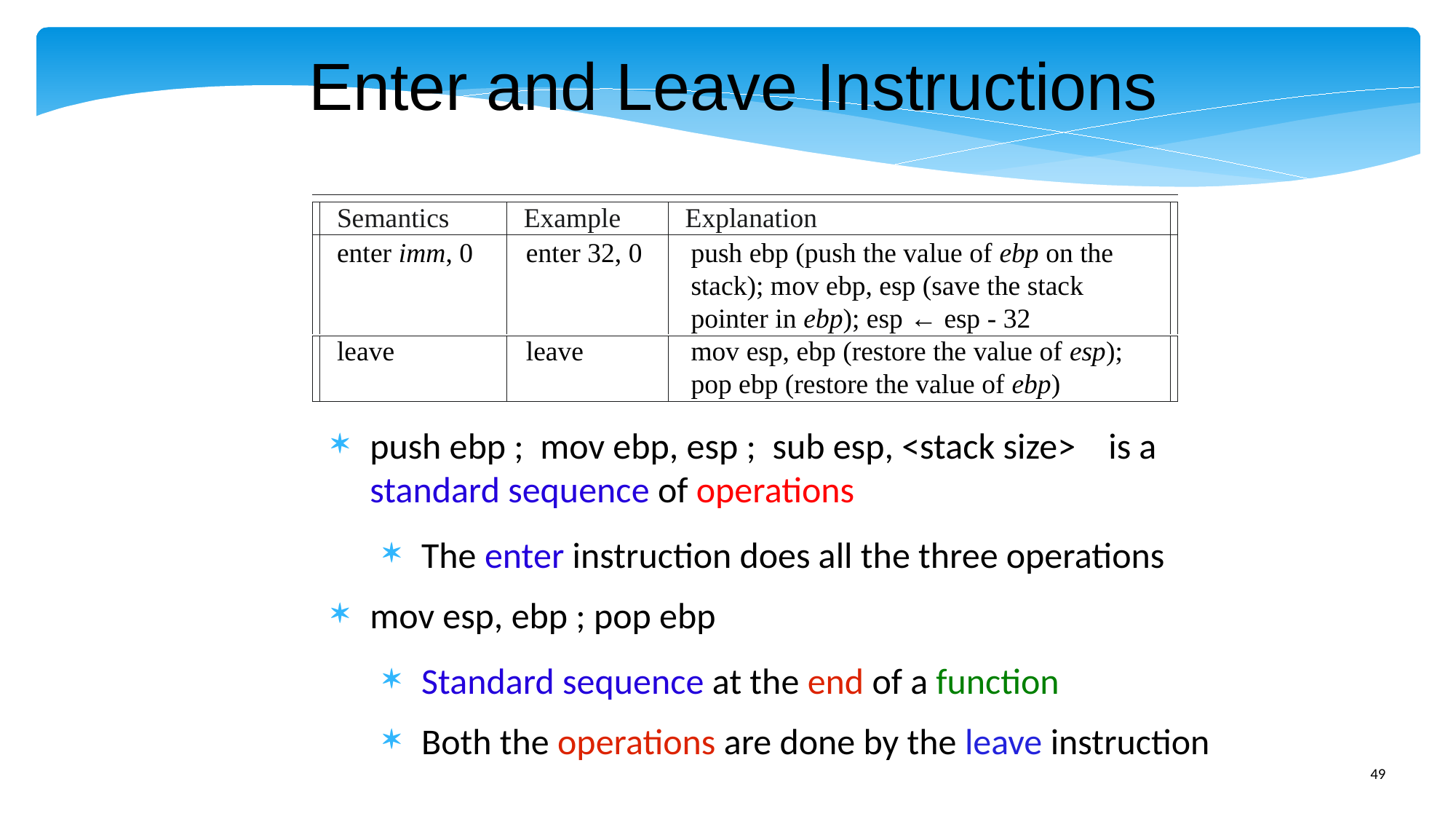

Enter and Leave Instructions

Semantics
Example
Explanation

enter imm, 0

leave

enter 32, 0

leave

push ebp (push the value of ebp on the
stack); mov ebp, esp (save the stack
pointer in ebp); esp ← esp - 32
mov esp, ebp (restore the value of esp);
pop ebp (restore the value of ebp)

push ebp ;  mov ebp, esp ;  sub esp, <stack size>    is a standard sequence of operations
The enter instruction does all the three operations
mov esp, ebp ; pop ebp
Standard sequence at the end of a function
Both the operations are done by the leave instruction